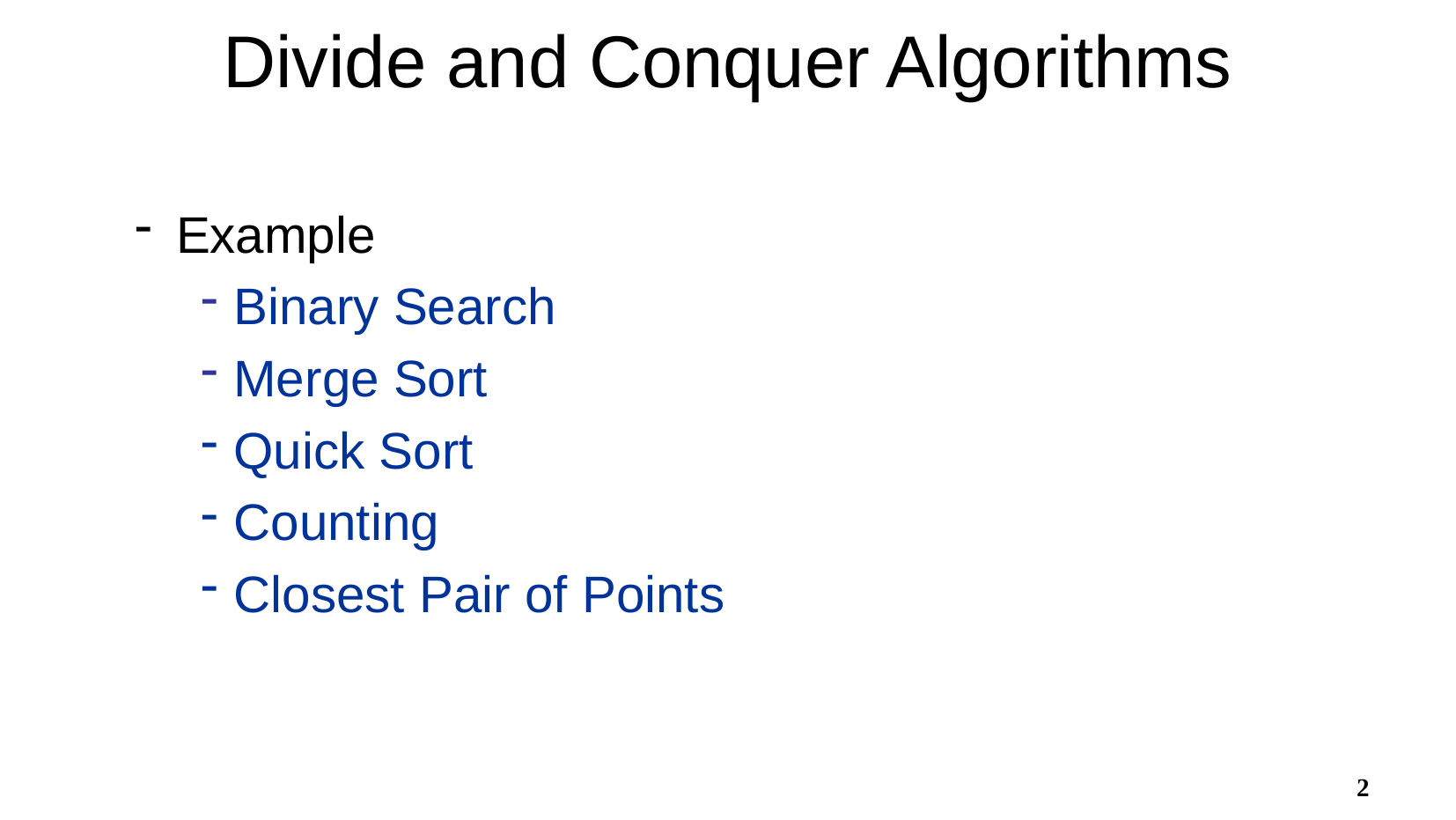

Divide and Conquer Algorithms

Example
Binary Search
Merge Sort
Quick Sort
Counting
Closest Pair of Points
2